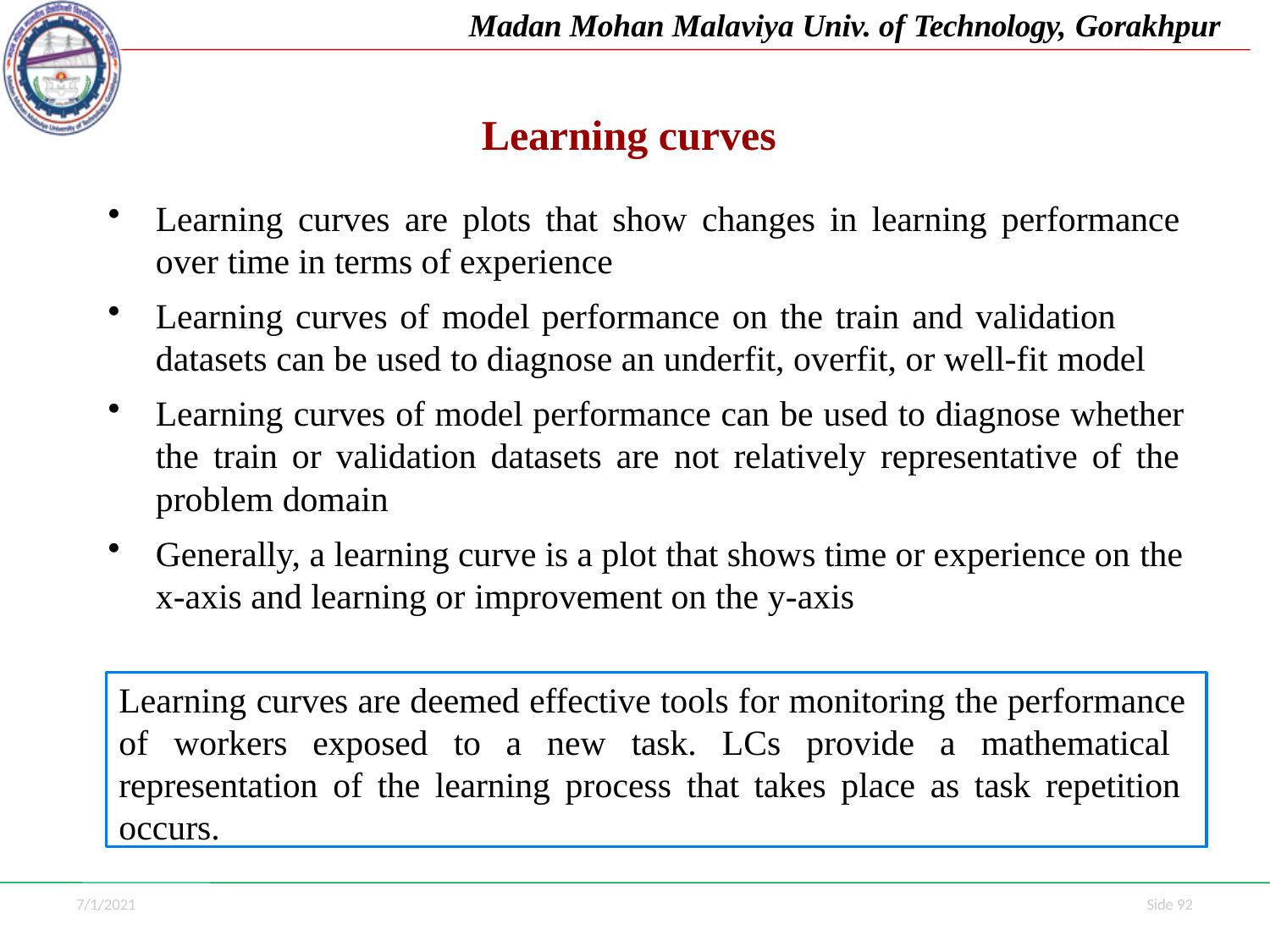

Madan Mohan Malaviya Univ. of Technology, Gorakhpur
# Learning curves
Learning curves are plots that show changes in learning performance  over time in terms of experience
Learning curves of model performance on the train and validation
datasets can be used to diagnose an underfit, overfit, or well-fit model
Learning curves of model performance can be used to diagnose whether  the train or validation datasets are not relatively representative of the  problem domain
Generally, a learning curve is a plot that shows time or experience on the
x-axis and learning or improvement on the y-axis
Learning curves are deemed effective tools for monitoring the performance  of workers exposed to a new task. LCs provide a mathematical  representation of the learning process that takes place as task repetition  occurs.

7/1/2021
Side 92